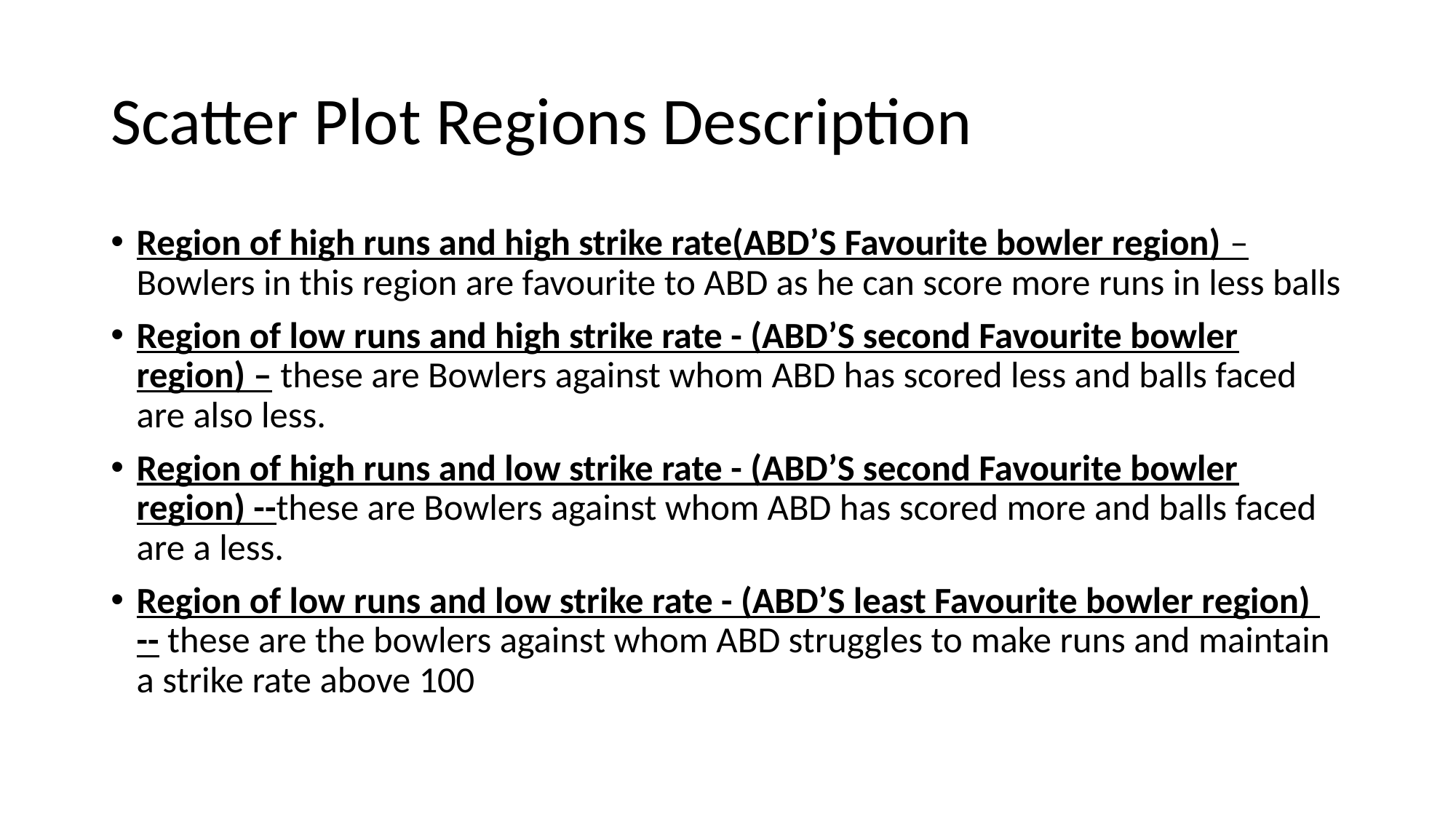

# Scatter Plot Regions Description
Region of high runs and high strike rate(ABD’S Favourite bowler region) – Bowlers in this region are favourite to ABD as he can score more runs in less balls
Region of low runs and high strike rate - (ABD’S second Favourite bowler region) – these are Bowlers against whom ABD has scored less and balls faced are also less.
Region of high runs and low strike rate - (ABD’S second Favourite bowler region) --these are Bowlers against whom ABD has scored more and balls faced are a less.
Region of low runs and low strike rate - (ABD’S least Favourite bowler region)  -- these are the bowlers against whom ABD struggles to make runs and maintain a strike rate above 100